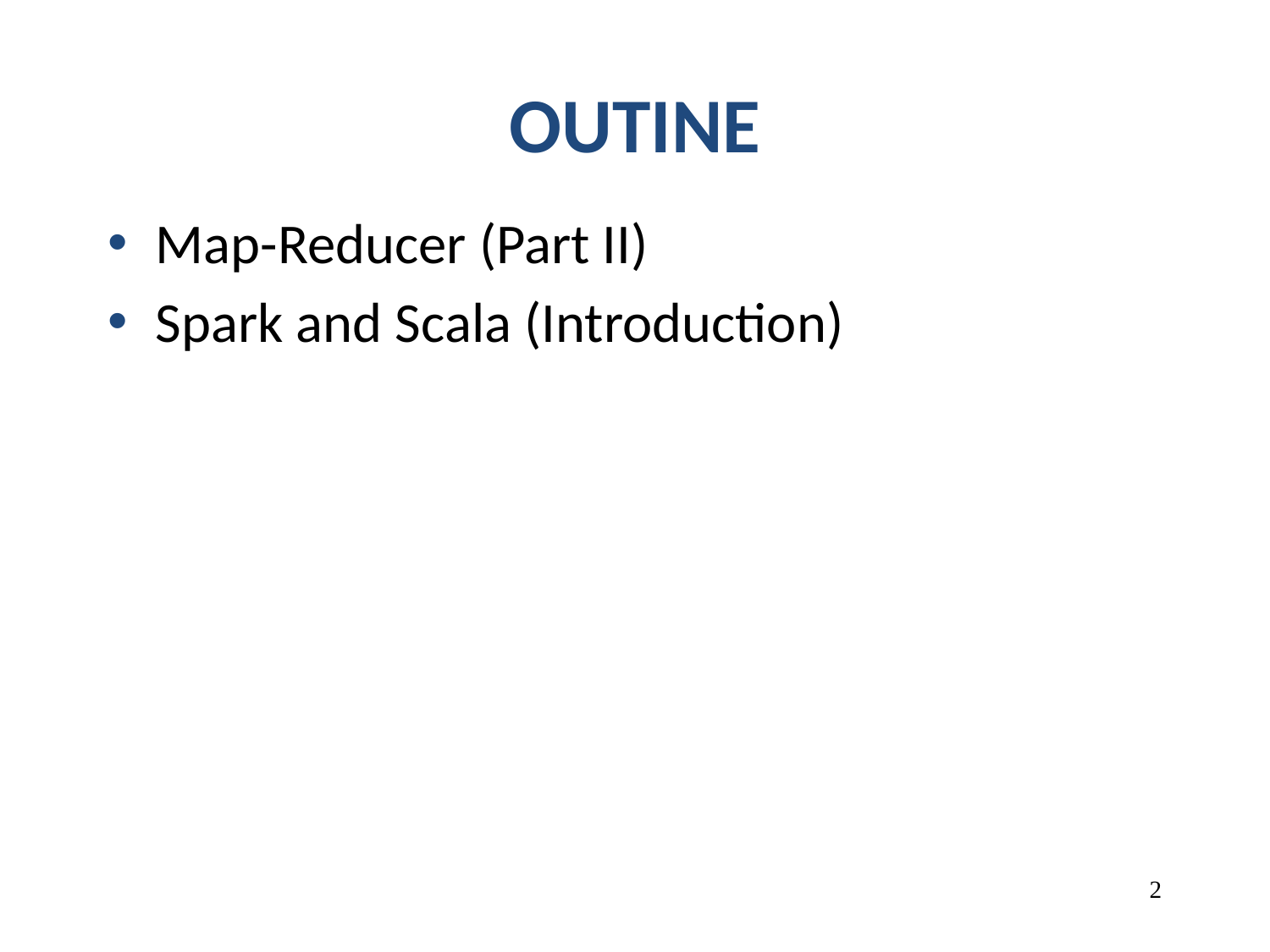

# OUTINE
Map-Reducer (Part II)
Spark and Scala (Introduction)
2